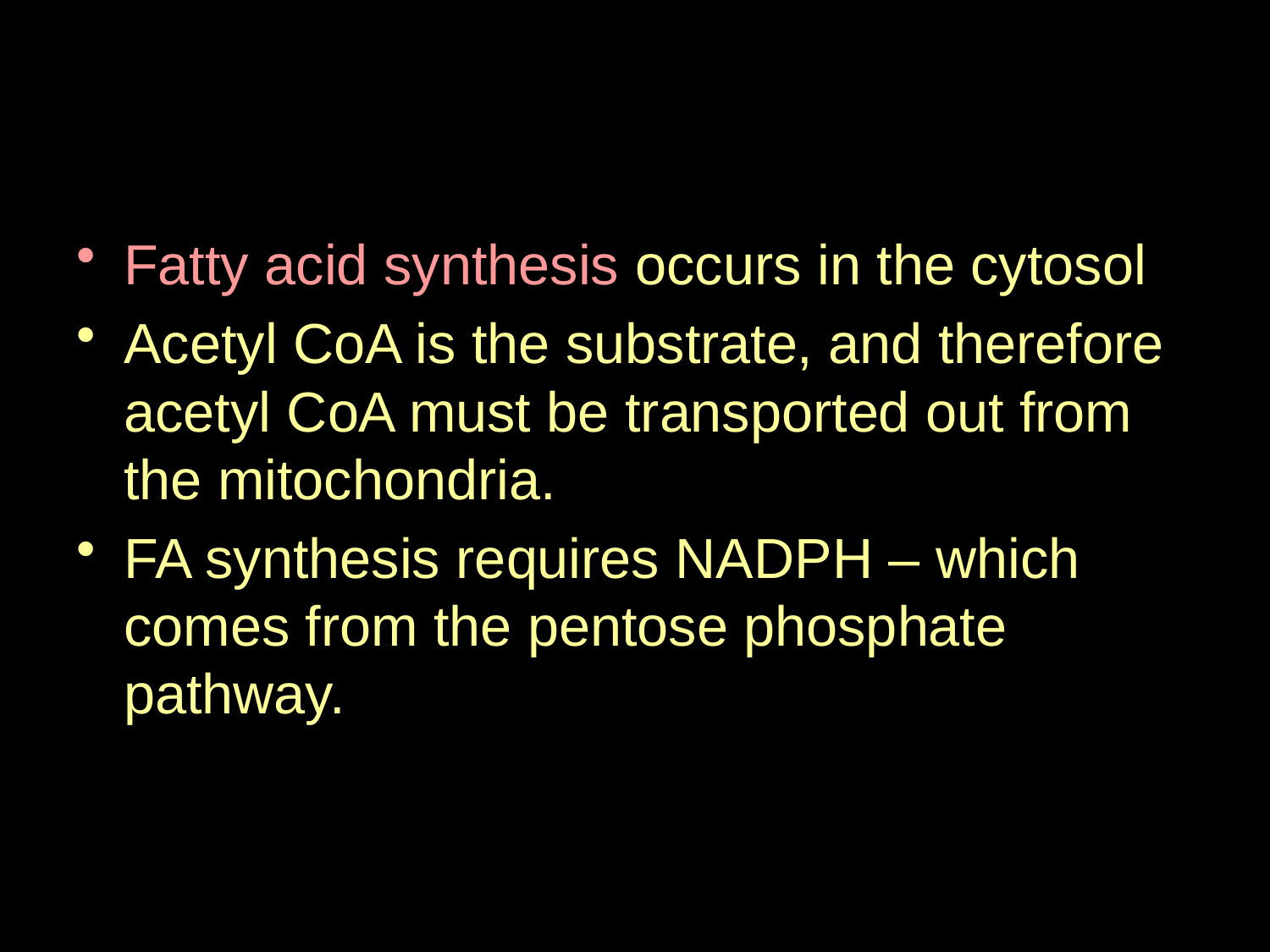

Fatty acid synthesis occurs in the cytosol
Acetyl CoA is the substrate, and therefore acetyl CoA must be transported out from the mitochondria.
FA synthesis requires NADPH – which comes from the pentose phosphate pathway.